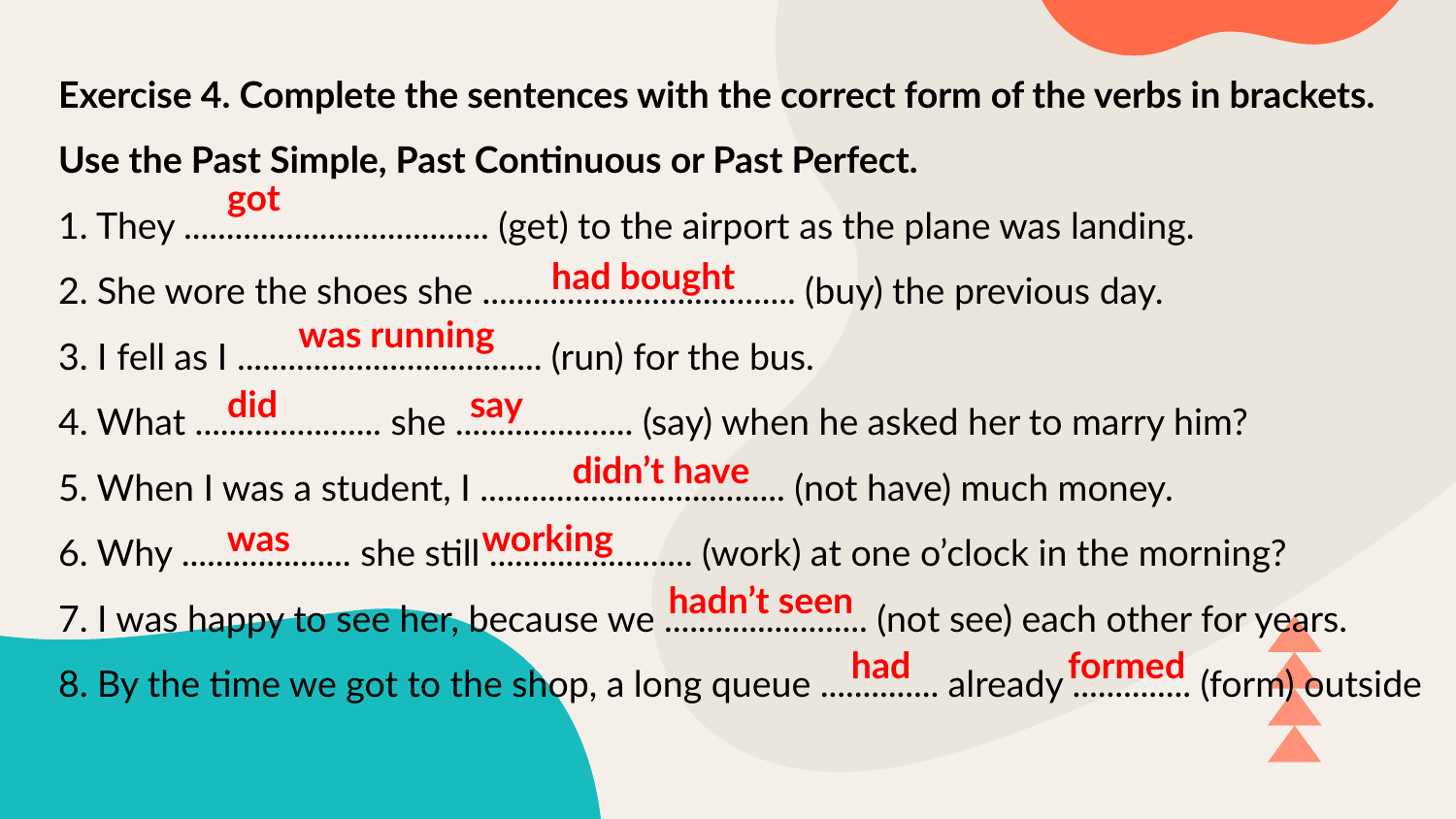

Exercise 4. Complete the sentences with the correct form of the verbs in brackets. Use the Past Simple, Past Continuous or Past Perfect.
1. They .................................... (get) to the airport as the plane was landing.
2. She wore the shoes she ..................................... (buy) the previous day.
3. I fell as I .................................... (run) for the bus.
4. What ...................... she ..................... (say) when he asked her to marry him?
5. When I was a student, I .................................... (not have) much money.
6. Why .................... she still ........................ (work) at one o’clock in the morning?
7. I was happy to see her, because we ........................ (not see) each other for years.
8. By the time we got to the shop, a long queue .............. already .............. (form) outside
got
had bought
was running
did                      say
didn’t have
was                      working
hadn’t seen
had                  formed